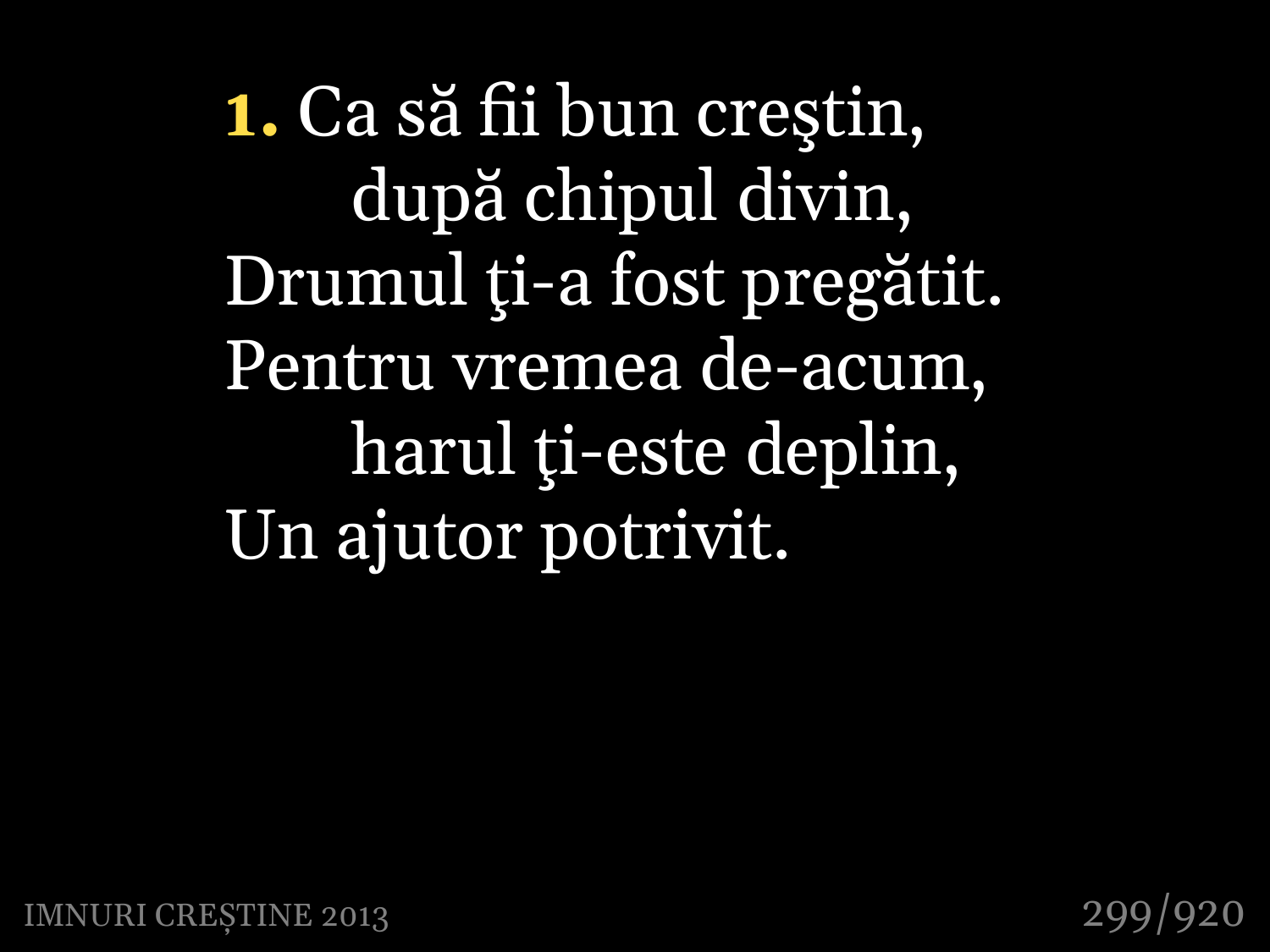

1. Ca să fii bun creştin,
	după chipul divin,
Drumul ţi-a fost pregătit.
Pentru vremea de-acum,
	harul ţi-este deplin,
Un ajutor potrivit.
299/920
IMNURI CREȘTINE 2013